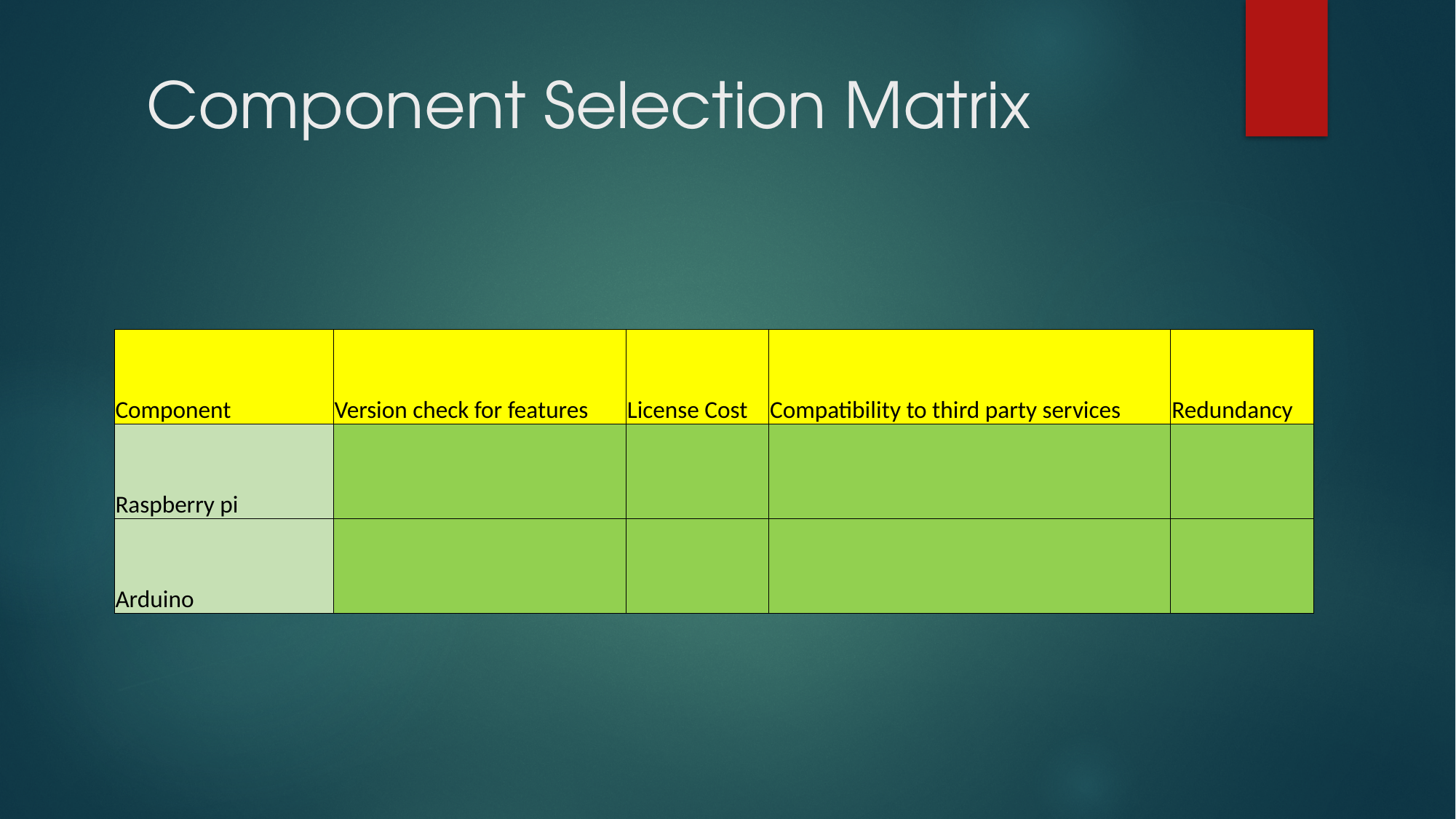

Component Selection Matrix
| Component | Version check for features | License Cost | Compatibility to third party services | Redundancy |
| --- | --- | --- | --- | --- |
| Raspberry pi |  |  |  |  |
| Arduino |  |  |  |  |